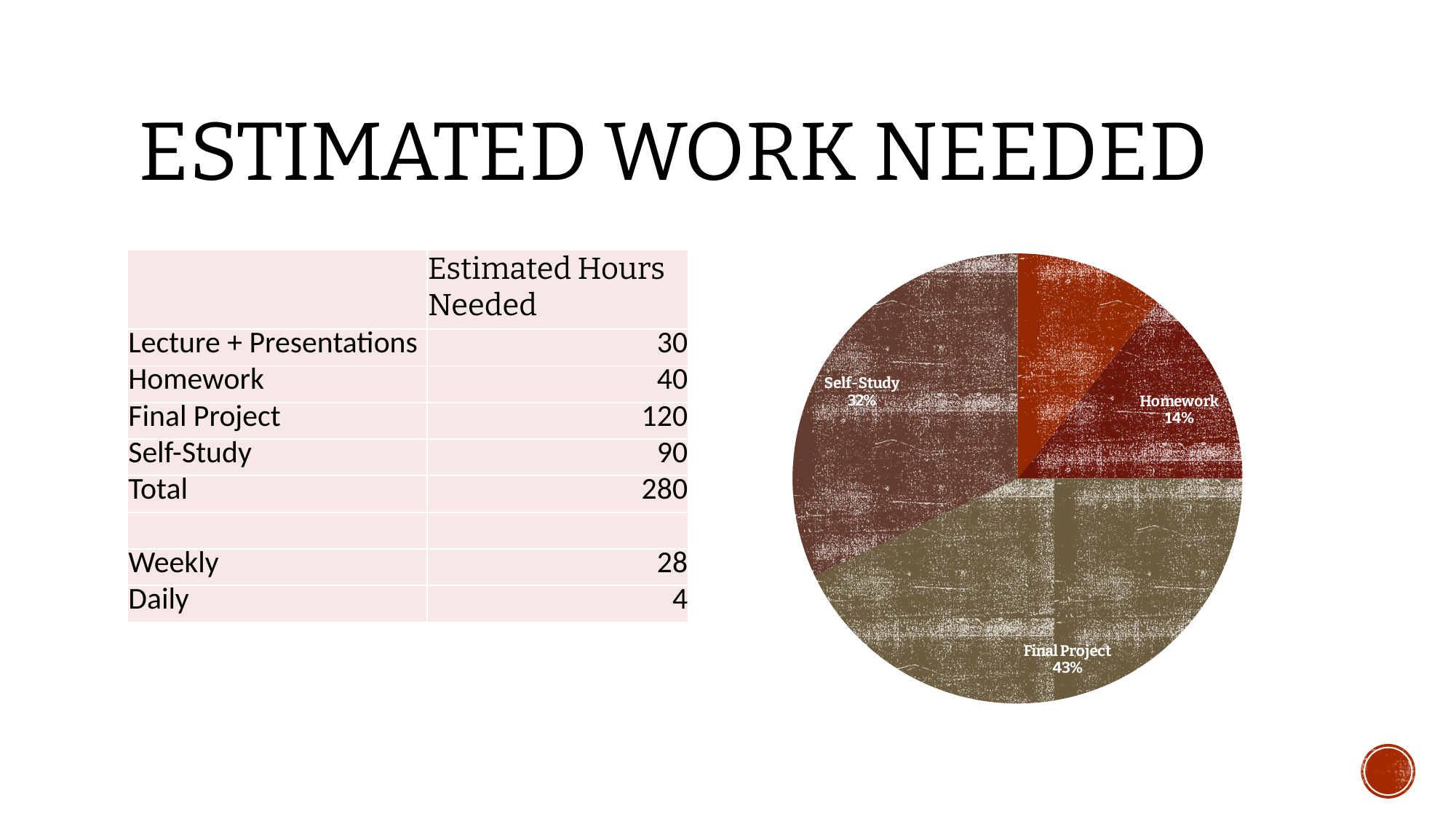

# Estimated Work Needed

### Chart

| Category |  |
|---|---|
| Lecture + Presentations | 30.0 |
| Homework | 40.0 |
| Final Project | 120.0 |
| Self-Study | 90.0 |
|  | Estimated Hours Needed |
| --- | --- |
| Lecture + Presentations | 30 |
| Homework | 40 |
| Final Project | 120 |
| Self-Study | 90 |
| Total | 280 |
|  |  |
| Weekly | 28 |
| Daily | 4 |